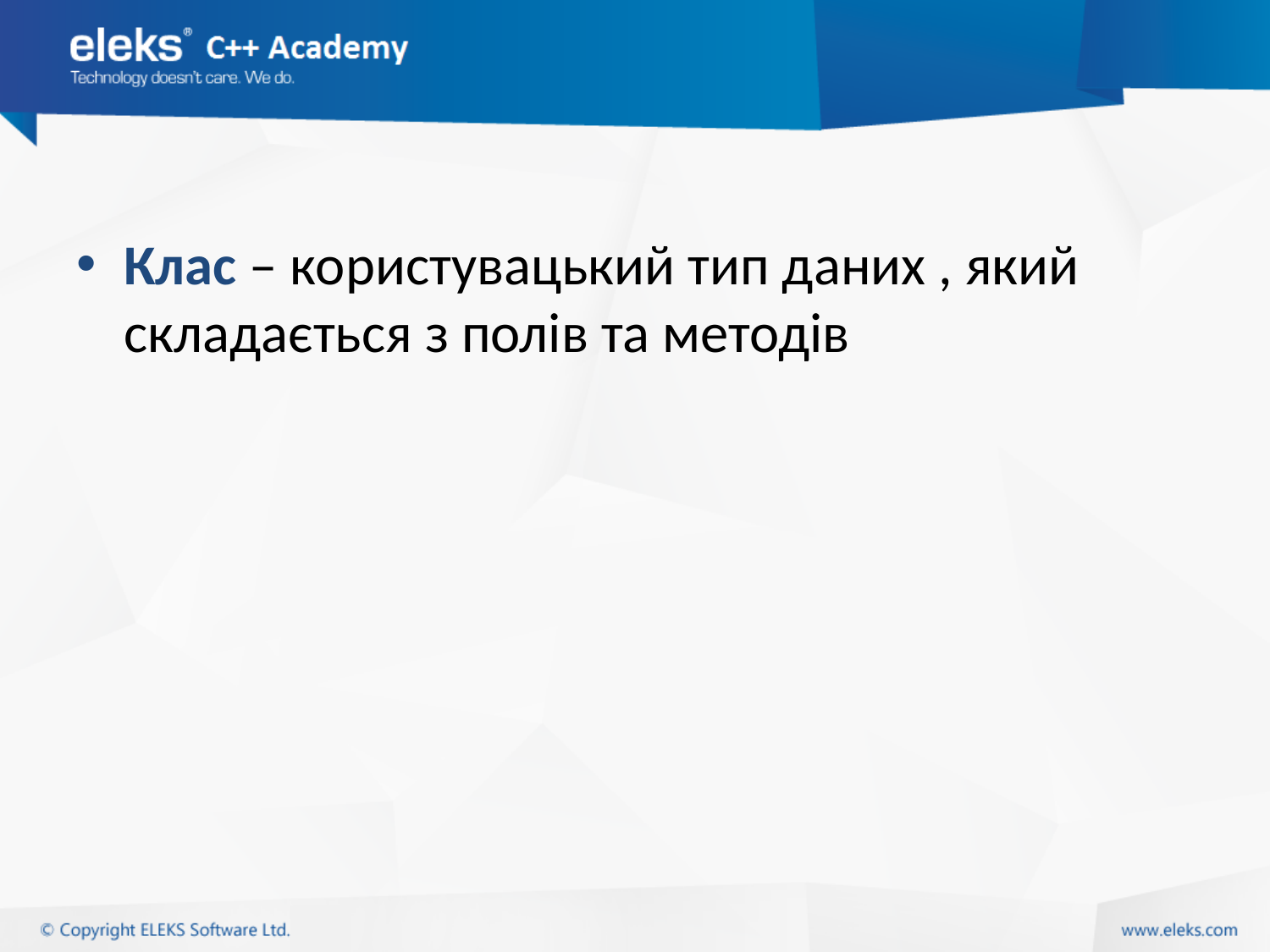

#
Клас – користувацький тип даних , який складається з полів та методів